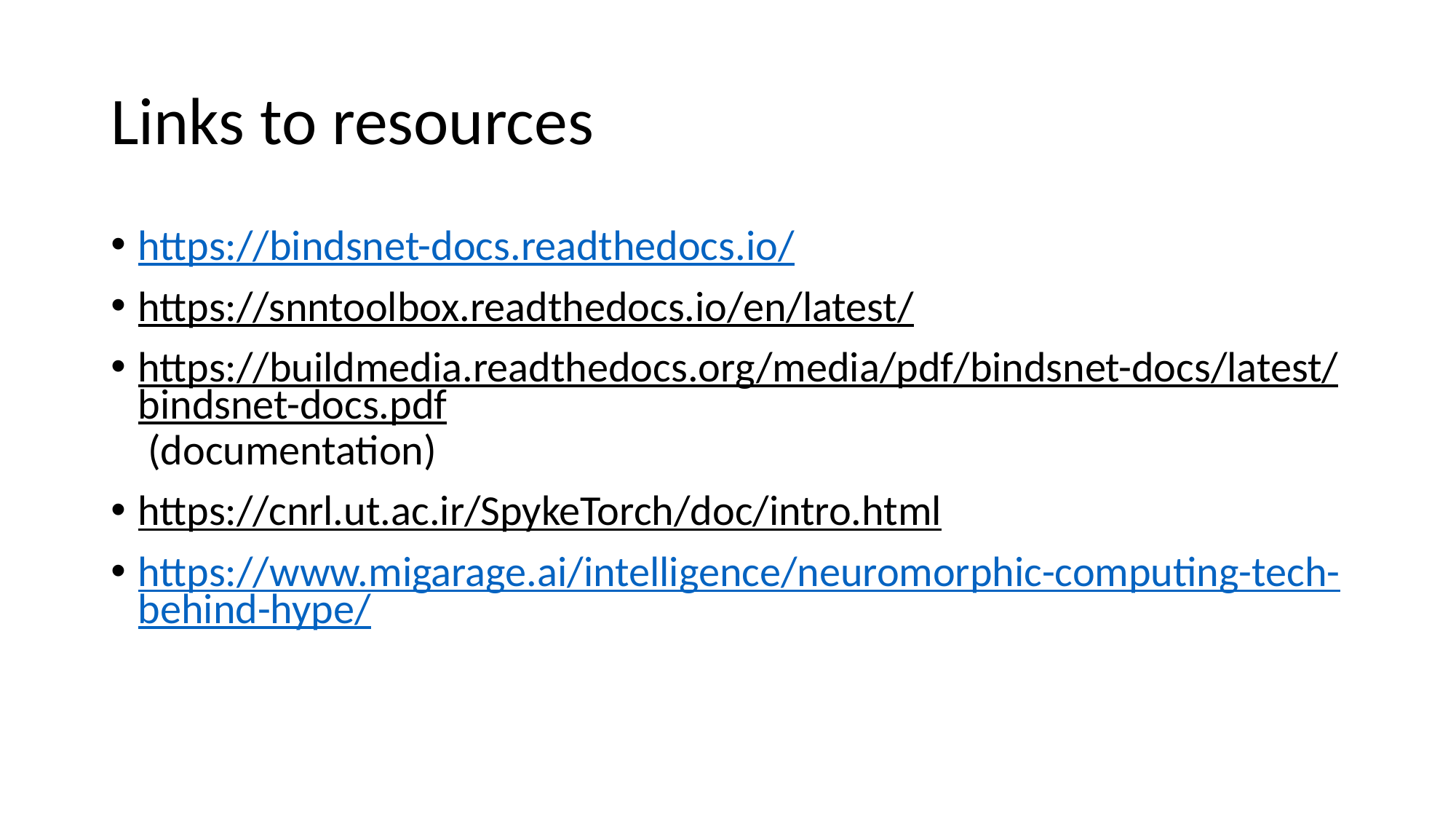

# Links to resources
https://bindsnet-docs.readthedocs.io/
https://snntoolbox.readthedocs.io/en/latest/
https://buildmedia.readthedocs.org/media/pdf/bindsnet-docs/latest/bindsnet-docs.pdf (documentation)
https://cnrl.ut.ac.ir/SpykeTorch/doc/intro.html
https://www.migarage.ai/intelligence/neuromorphic-computing-tech-behind-hype/